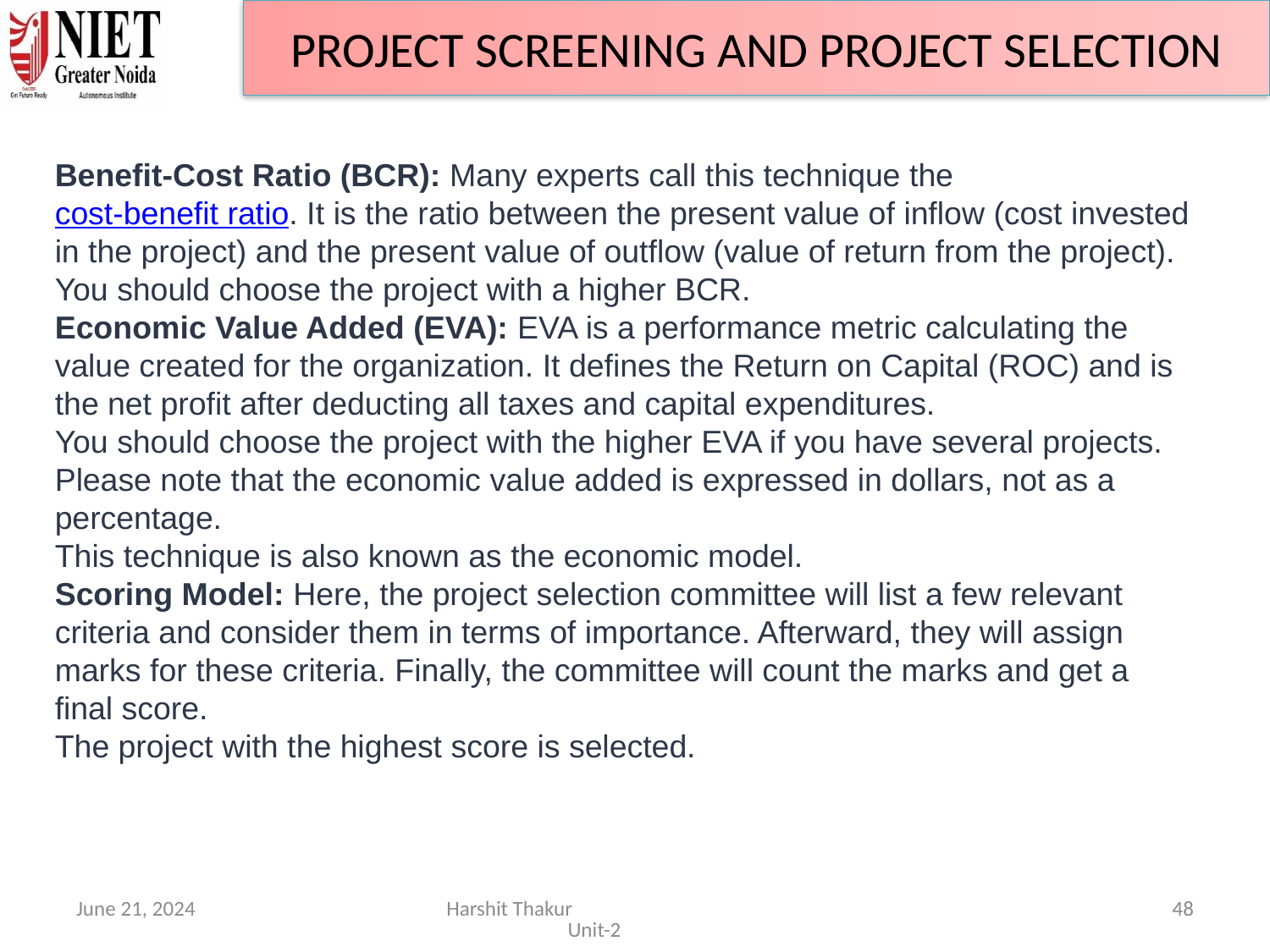

PROJECT SCREENING AND PROJECT SELECTION
Benefit-Cost Ratio (BCR): Many experts call this technique the cost-benefit ratio. It is the ratio between the present value of inflow (cost invested in the project) and the present value of outflow (value of return from the project). You should choose the project with a higher BCR.
Economic Value Added (EVA): EVA is a performance metric calculating the value created for the organization. It defines the Return on Capital (ROC) and is the net profit after deducting all taxes and capital expenditures.
You should choose the project with the higher EVA if you have several projects. Please note that the economic value added is expressed in dollars, not as a percentage.
This technique is also known as the economic model.
Scoring Model: Here, the project selection committee will list a few relevant criteria and consider them in terms of importance. Afterward, they will assign marks for these criteria. Finally, the committee will count the marks and get a final score.
The project with the highest score is selected.

June 21, 2024
Harshit Thakur                                                                            Unit-2
48